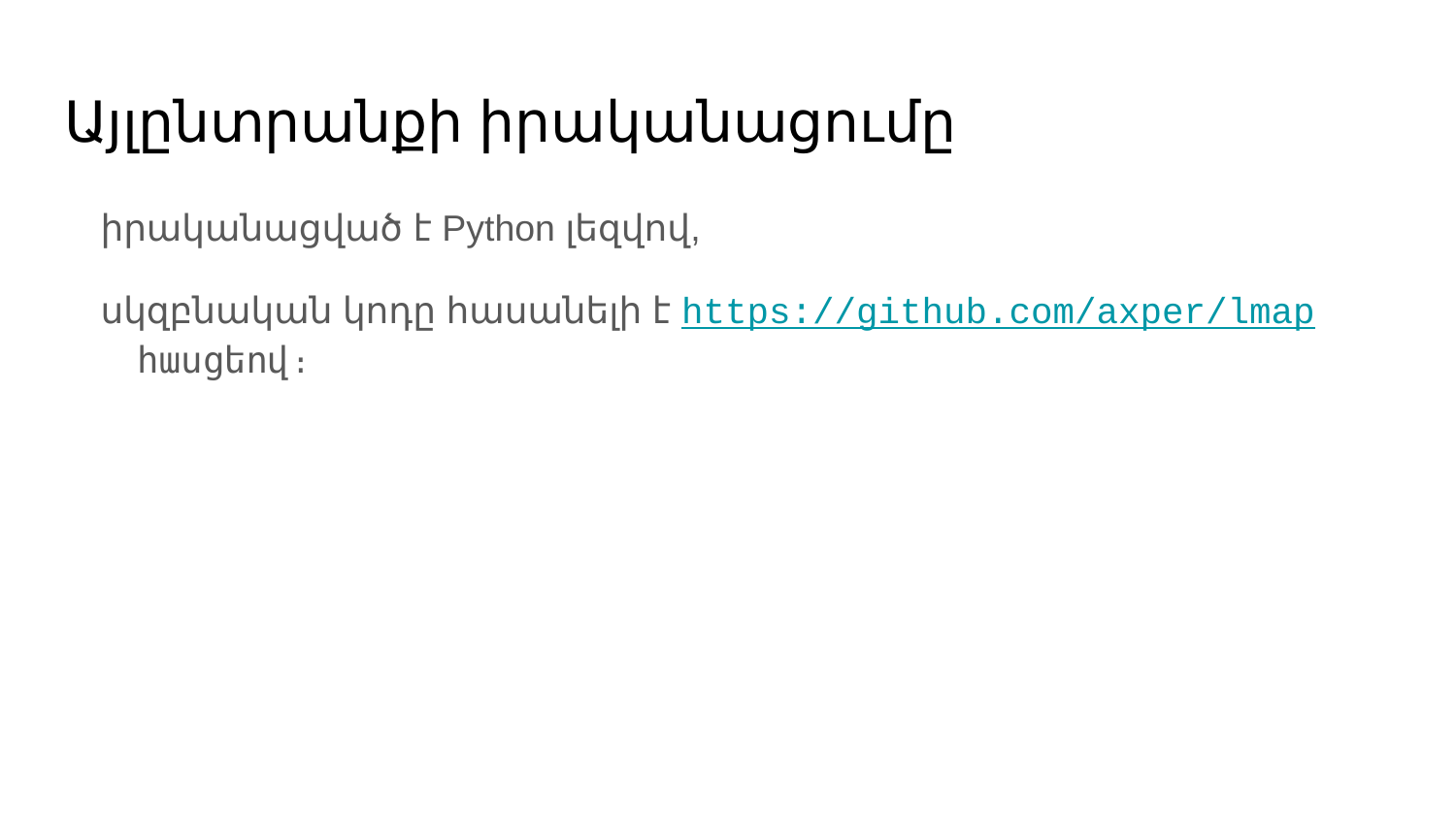

# Այլընտրանքի իրականացումը
իրականացված է Python լեզվով,
սկզբնական կոդը հասանելի է https://github.com/axper/lmap հասցեով։